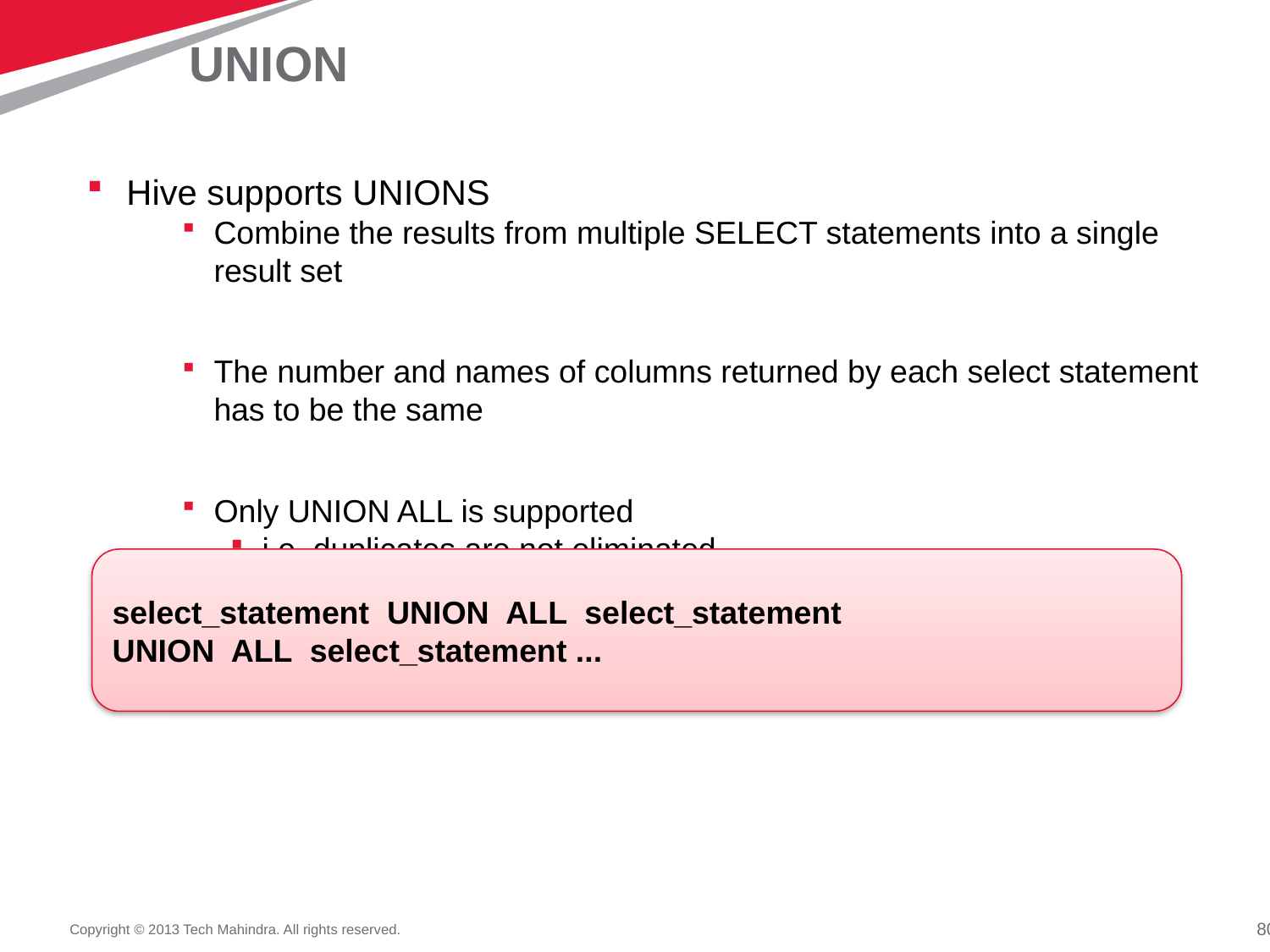

# UNION
Hive supports UNIONS
Combine the results from multiple SELECT statements into a single result set

The number and names of columns returned by each select statement  has to be the same

Only UNION ALL is supported
i.e. duplicates are not eliminated
select_statement  UNION  ALL  select_statement
UNION  ALL  select_statement ...